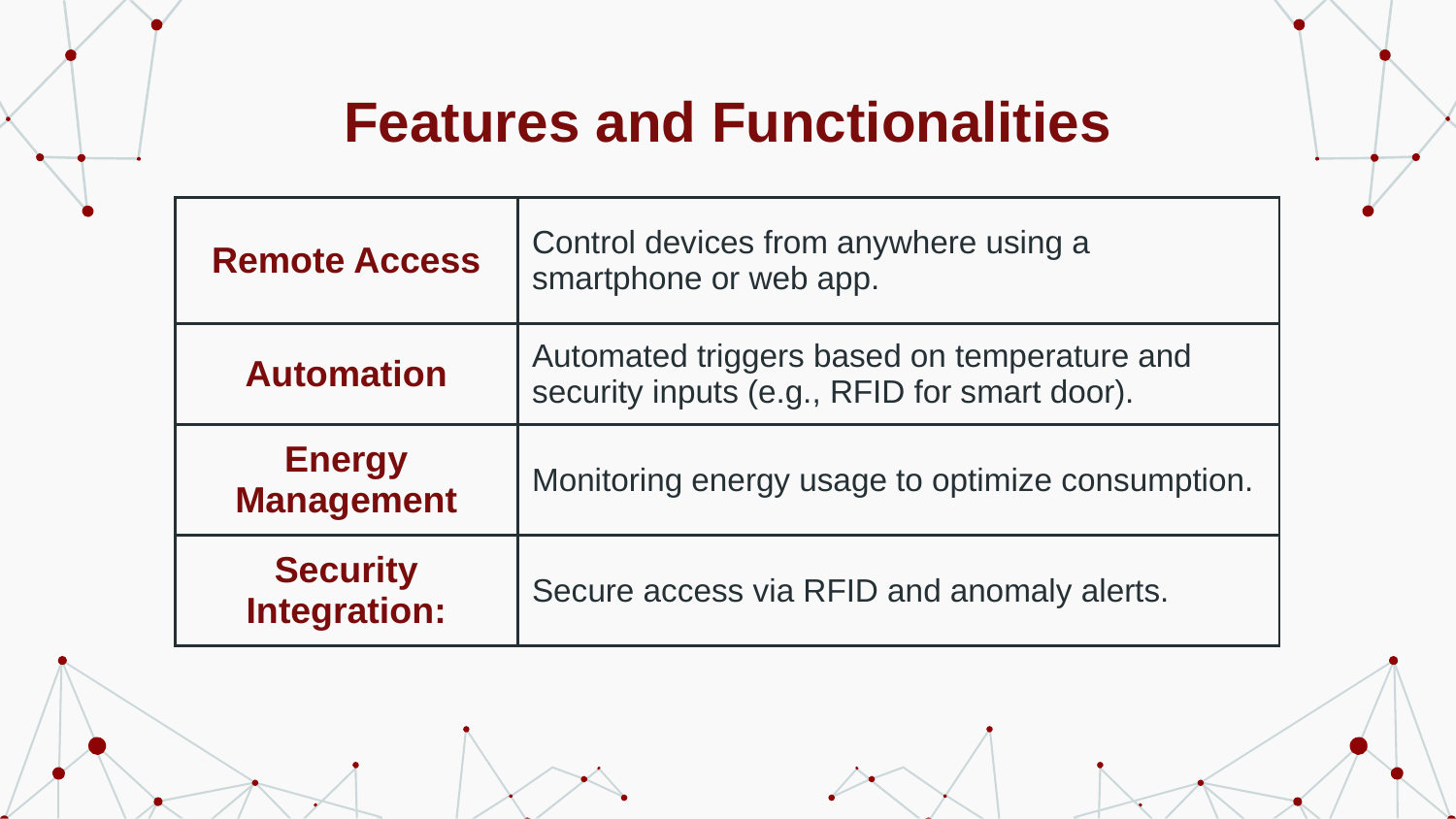

# Features and Functionalities
| Remote Access | Control devices from anywhere using a smartphone or web app. |
| --- | --- |
| Automation | Automated triggers based on temperature and security inputs (e.g., RFID for smart door). |
| Energy Management | Monitoring energy usage to optimize consumption. |
| Security Integration: | Secure access via RFID and anomaly alerts. |